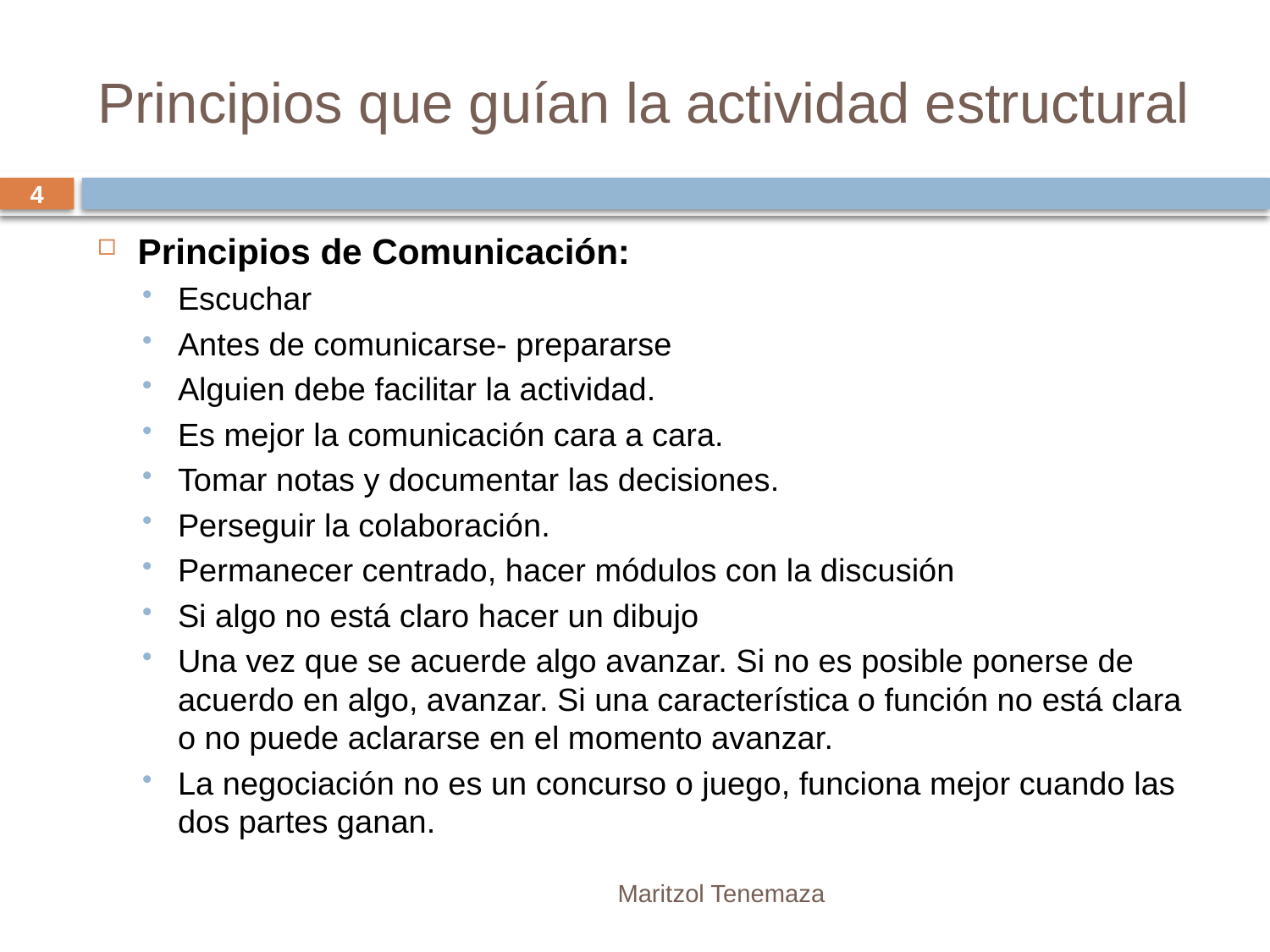

# Principios que guían la actividad estructural
4
Principios de Comunicación:
Escuchar
Antes de comunicarse- prepararse
Alguien debe facilitar la actividad.
Es mejor la comunicación cara a cara.
Tomar notas y documentar las decisiones.
Perseguir la colaboración.
Permanecer centrado, hacer módulos con la discusión
Si algo no está claro hacer un dibujo
Una vez que se acuerde algo avanzar. Si no es posible ponerse de acuerdo en algo, avanzar. Si una característica o función no está clara o no puede aclararse en el momento avanzar.
La negociación no es un concurso o juego, funciona mejor cuando las dos partes ganan.

Maritzol Tenemaza